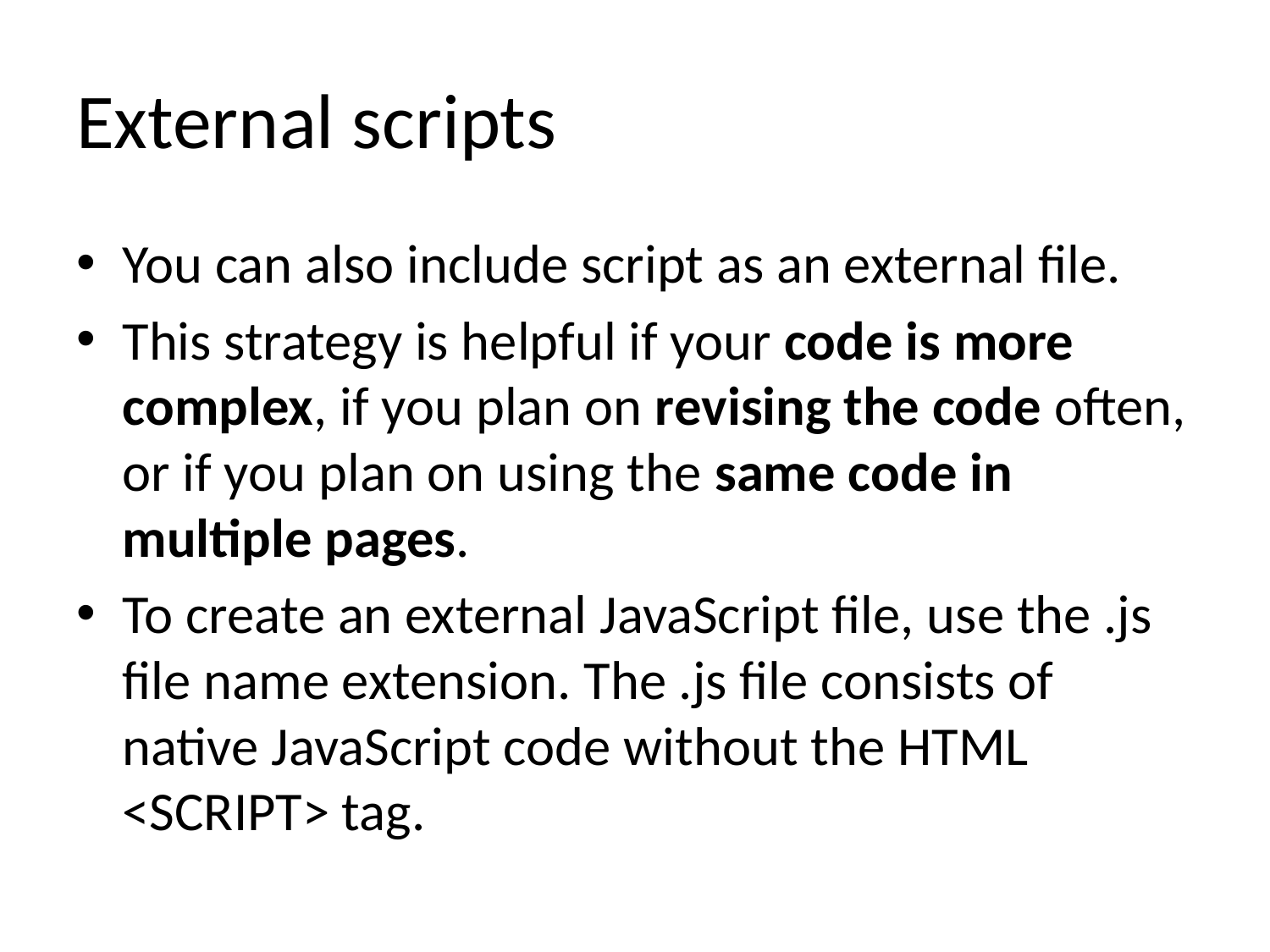

# External scripts
You can also include script as an external file.
This strategy is helpful if your code is more complex, if you plan on revising the code often, or if you plan on using the same code in multiple pages.
To create an external JavaScript file, use the .js file name extension. The .js file consists of native JavaScript code without the HTML <SCRIPT> tag.